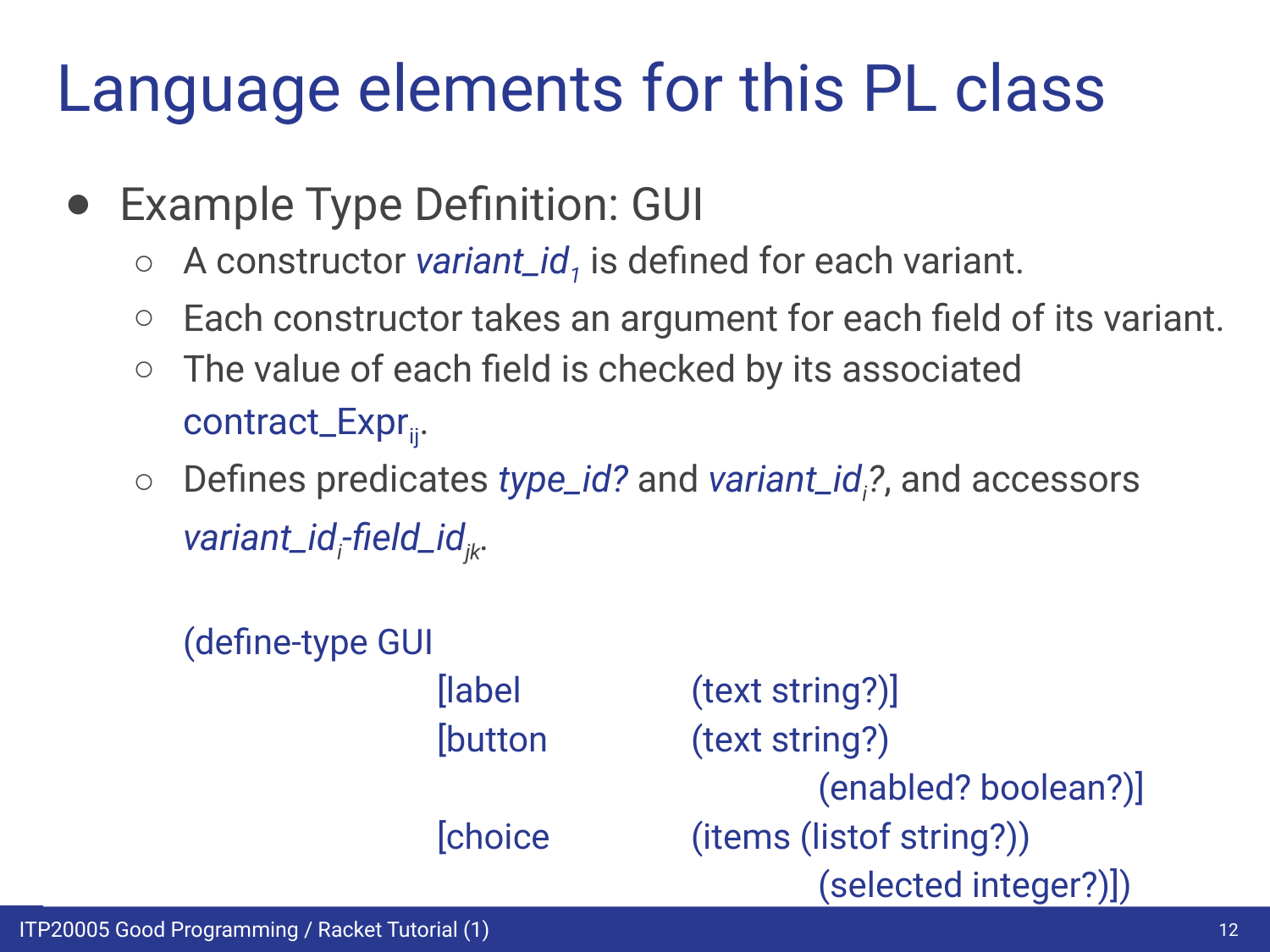

# Language elements for this PL class

Example Type Definition: GUI
A constructor variant_id1 is defined for each variant.
Each constructor takes an argument for each field of its variant.
The value of each field is checked by its associated contract_Exprij.
Defines predicates type_id? and variant_idi?, and accessors variant_idi-field_idjk.
(define-type GUI
		[label 		(text string?)]
		[button 		(text string?)
					(enabled? boolean?)]
		[choice		(items (listof string?))
					(selected integer?)])
12